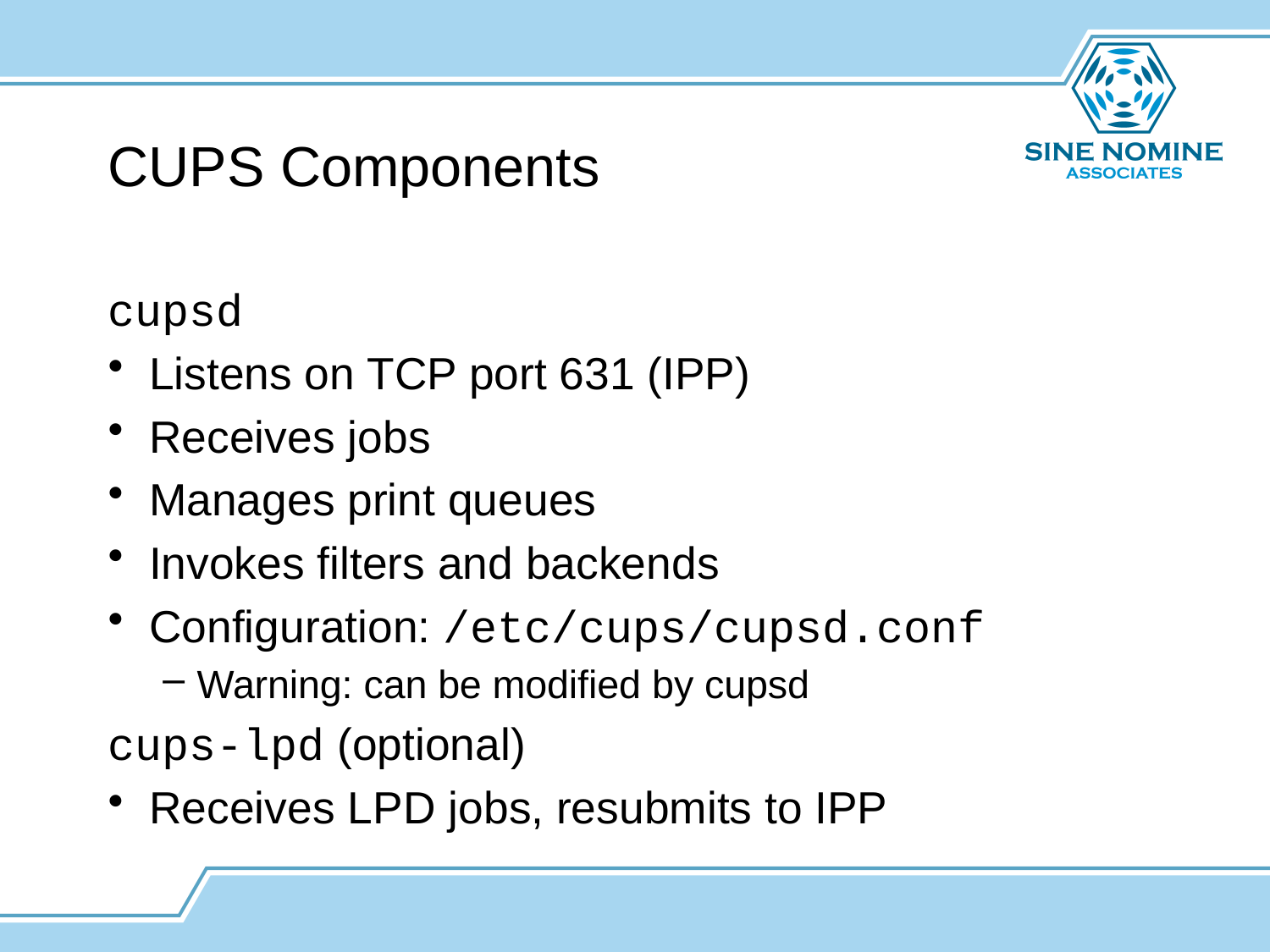

# CUPS Components
cupsd
Listens on TCP port 631 (IPP)
Receives jobs
Manages print queues
Invokes filters and backends
Configuration: /etc/cups/cupsd.conf
Warning: can be modified by cupsd
cups-lpd (optional)
Receives LPD jobs, resubmits to IPP